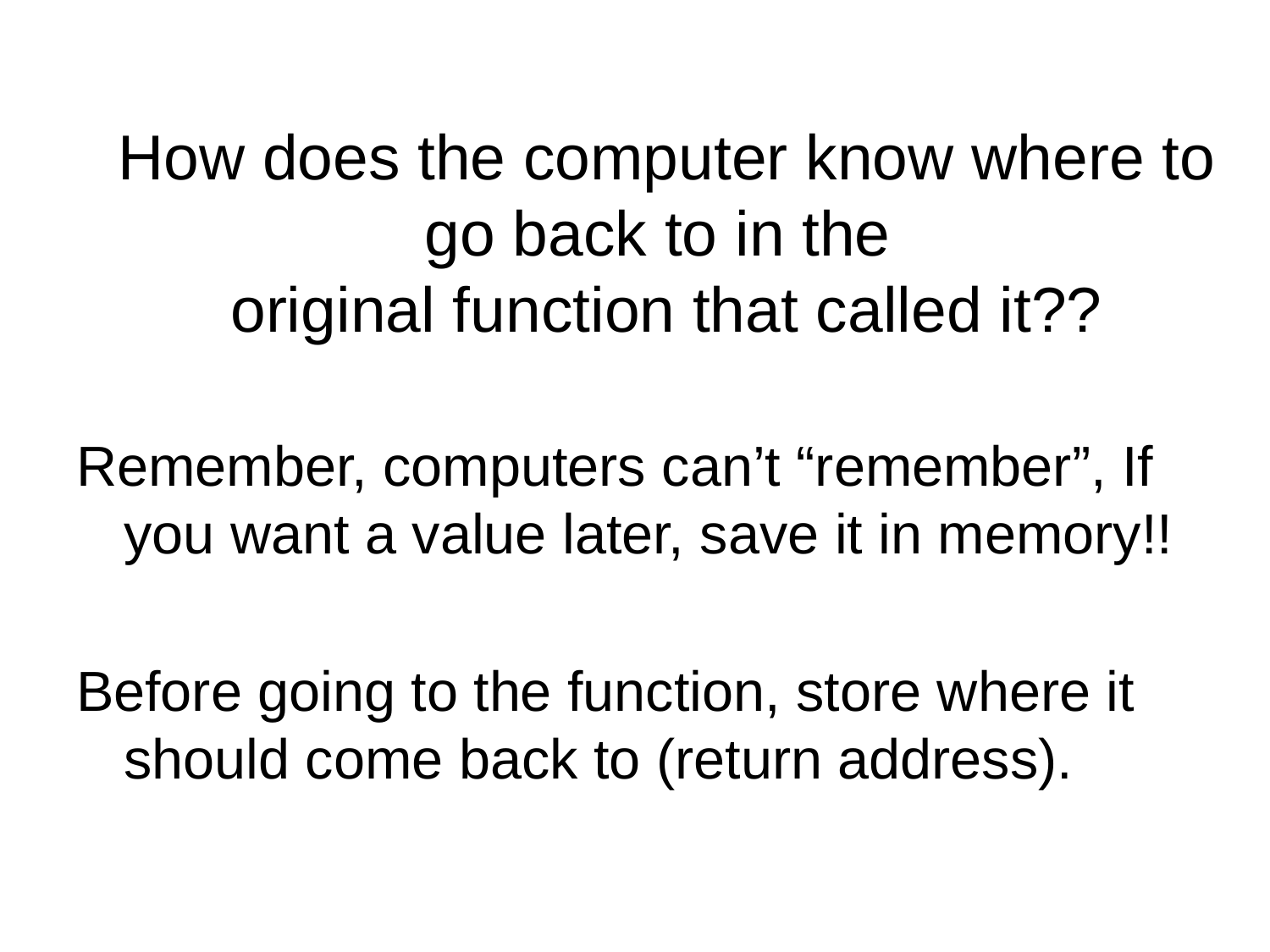

# How does the computer know where to go back to in the original function that called it??
Remember, computers can’t “remember”, If you want a value later, save it in memory!!

Before going to the function, store where it should come back to (return address).